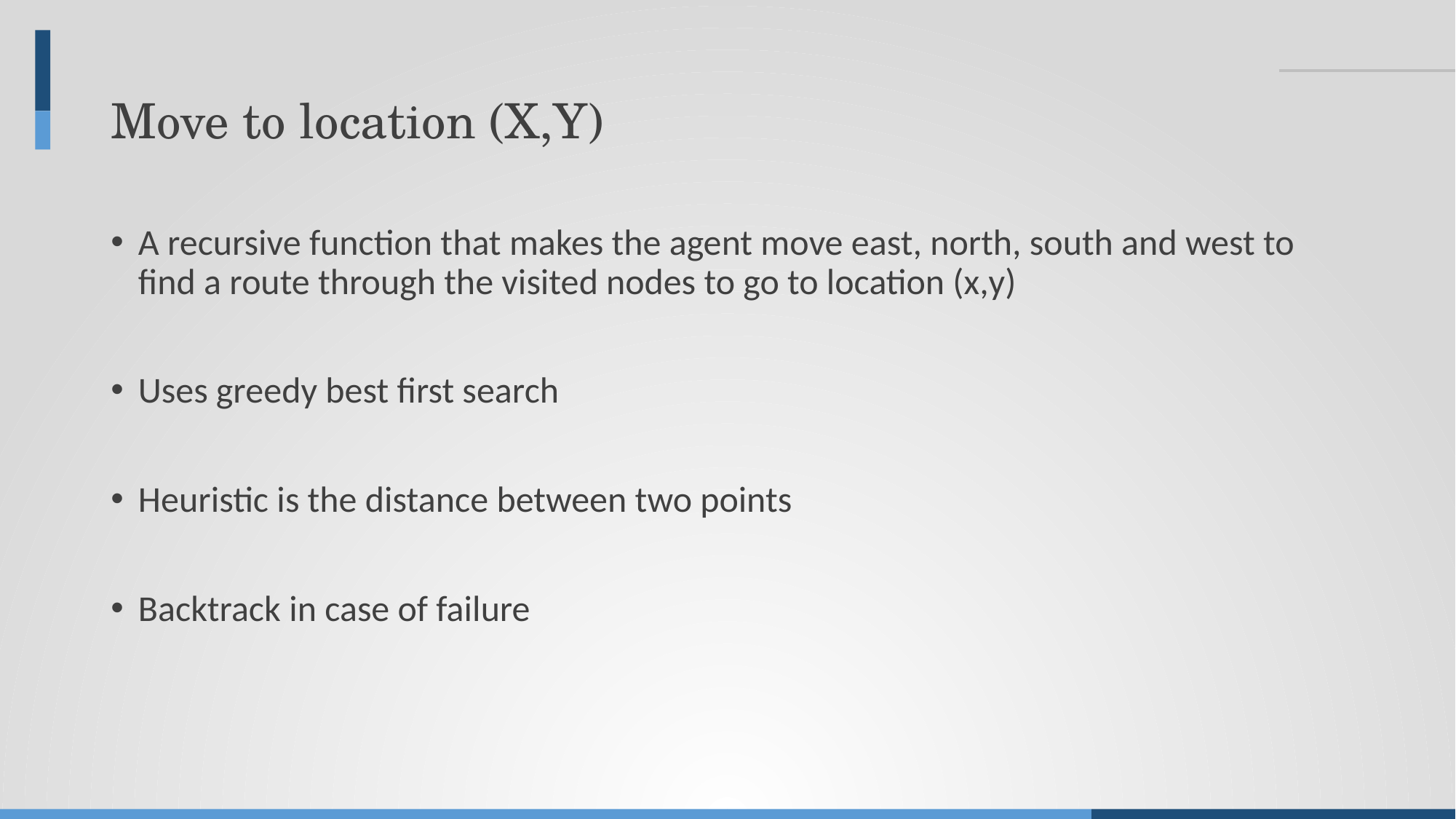

# Move to location (X,Y)
A recursive function that makes the agent move east, north, south and west to find a route through the visited nodes to go to location (x,y)

Uses greedy best first search

Heuristic is the distance between two points

Backtrack in case of failure